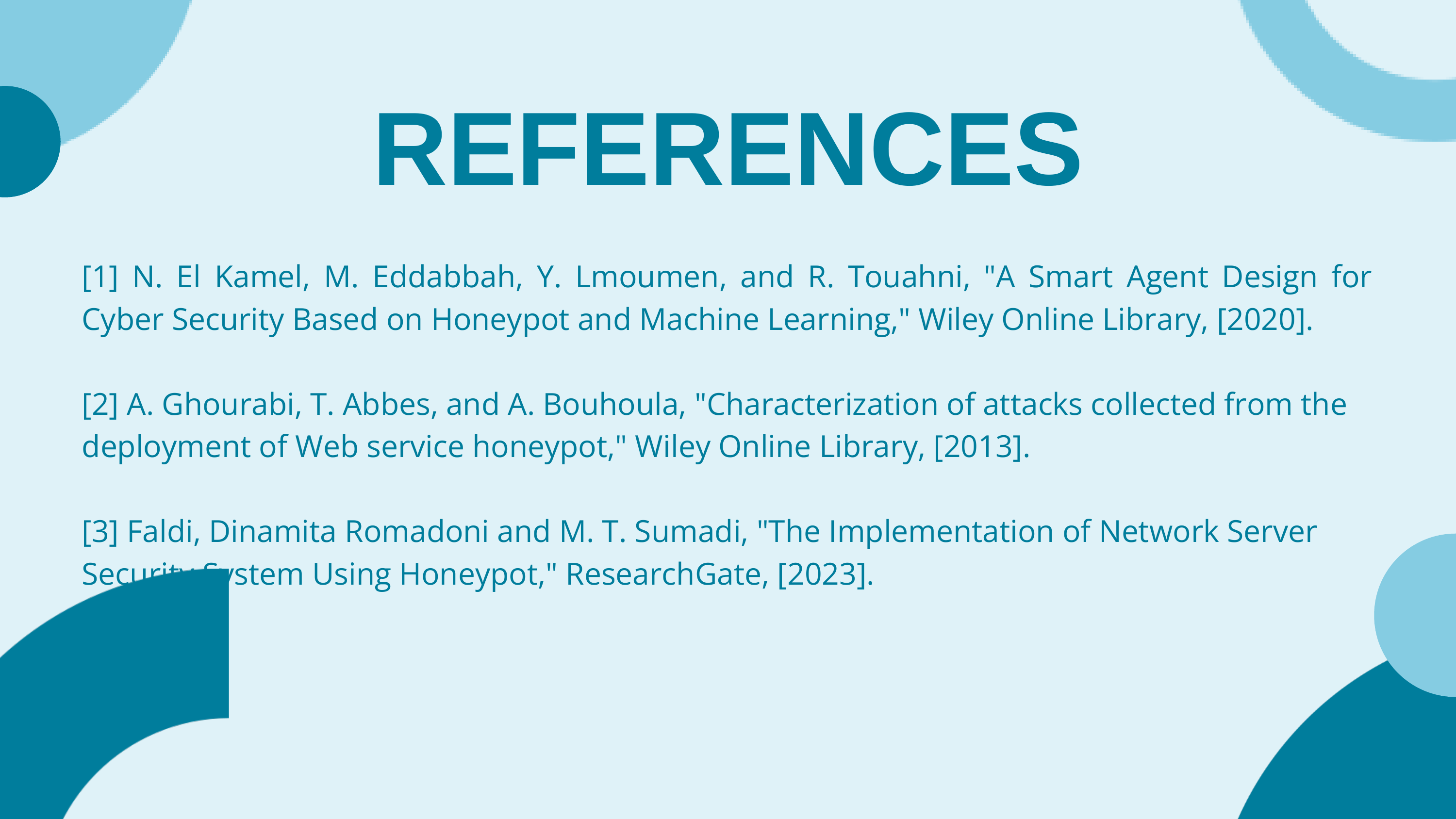

REFERENCES
[1] N. El Kamel, M. Eddabbah, Y. Lmoumen, and R. Touahni, "A Smart Agent Design for Cyber Security Based on Honeypot and Machine Learning," Wiley Online Library, [2020].

[2] A. Ghourabi, T. Abbes, and A. Bouhoula, "Characterization of attacks collected from the deployment of Web service honeypot," Wiley Online Library, [2013].

[3] Faldi, Dinamita Romadoni and M. T. Sumadi, "The Implementation of Network Server Security System Using Honeypot," ResearchGate, [2023].